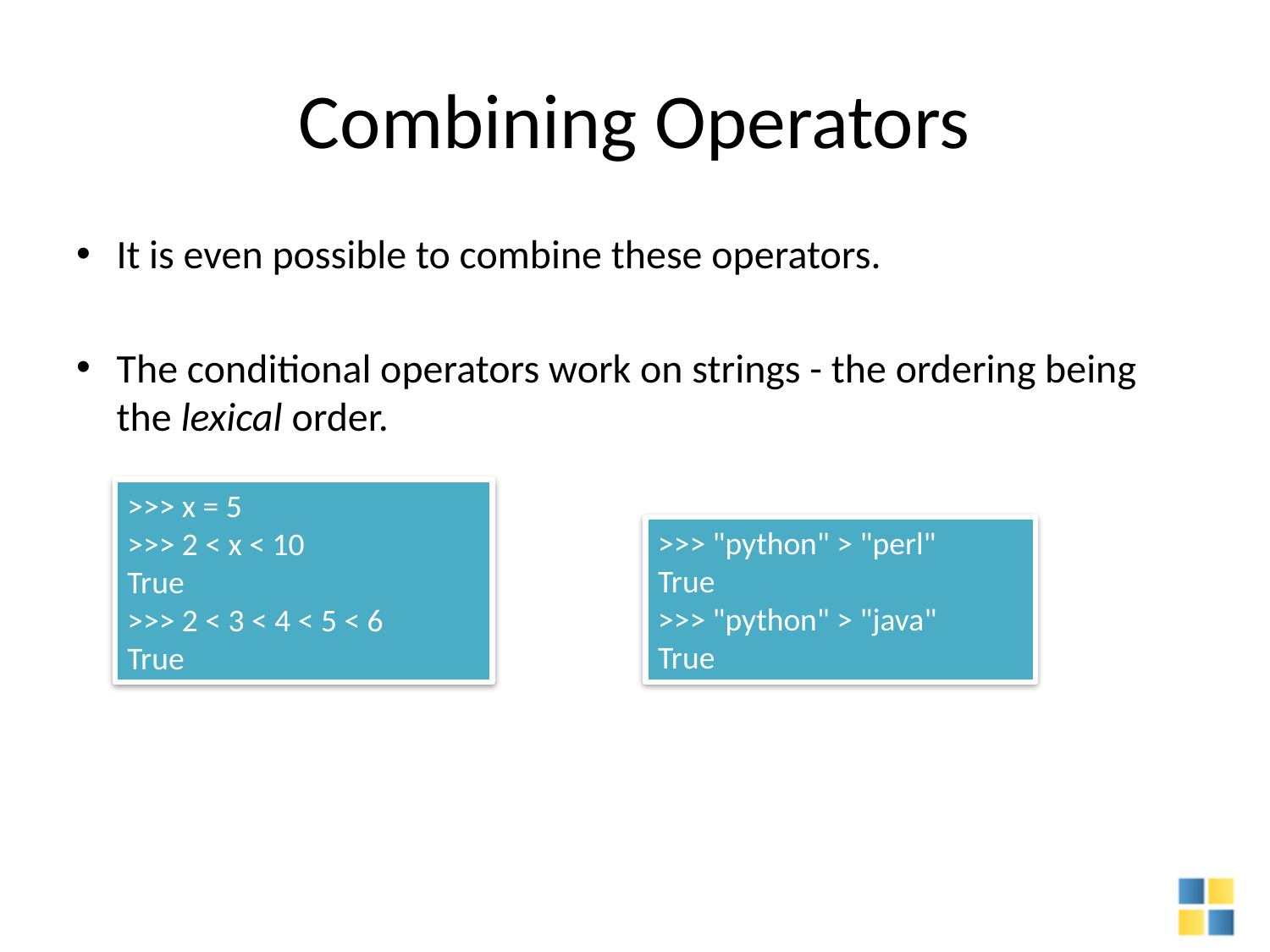

# Combining Operators
It is even possible to combine these operators.

The conditional operators work on strings - the ordering being the lexical order.

>>> x = 5
>>> 2 < x < 10
True
>>> 2 < 3 < 4 < 5 < 6
True
>>> "python" > "perl"
True
>>> "python" > "java"
True